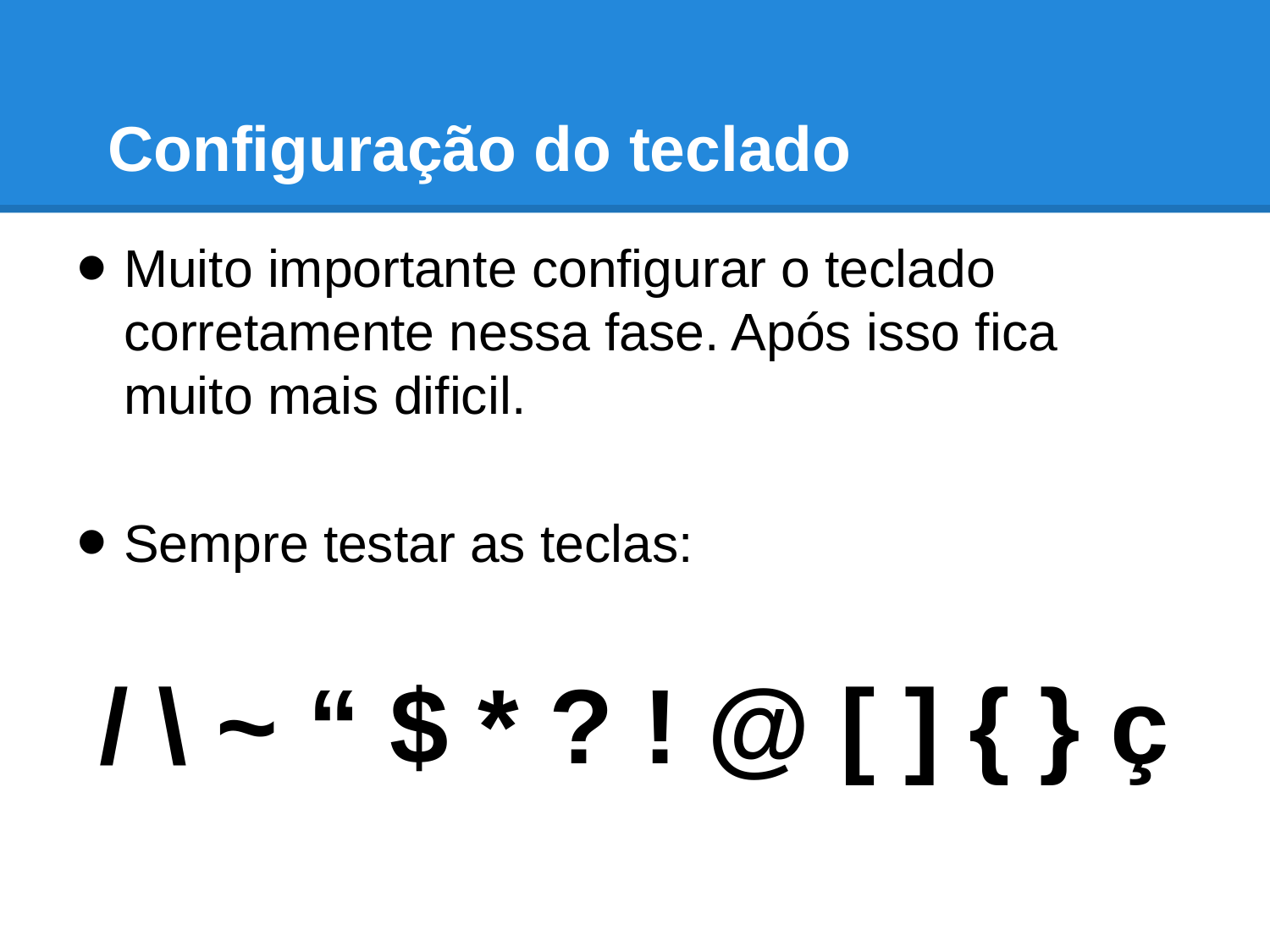

# Configuração do teclado
Muito importante configurar o teclado corretamente nessa fase. Após isso fica muito mais dificil.

Sempre testar as teclas:

/ \ ~ “ $ * ? ! @ [ ] { } ç